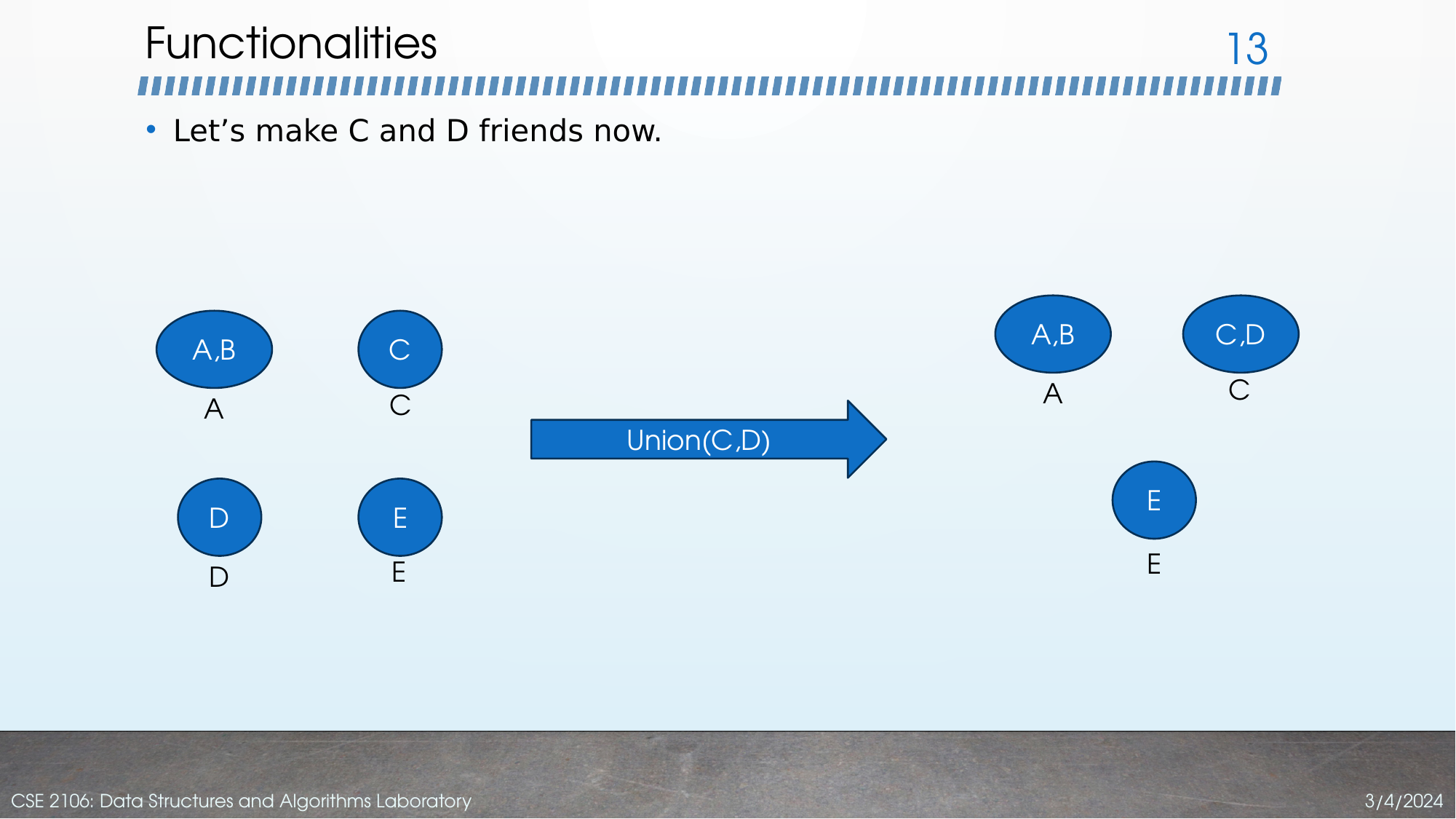

# Functionalities
13
Let’s make C and D friends now.
C,D
A,B
C
A,B
C
A
C
A
Union(C,D)
E
D
E
E
E
D
3/4/2024
CSE 2106: Data Structures and Algorithms Laboratory